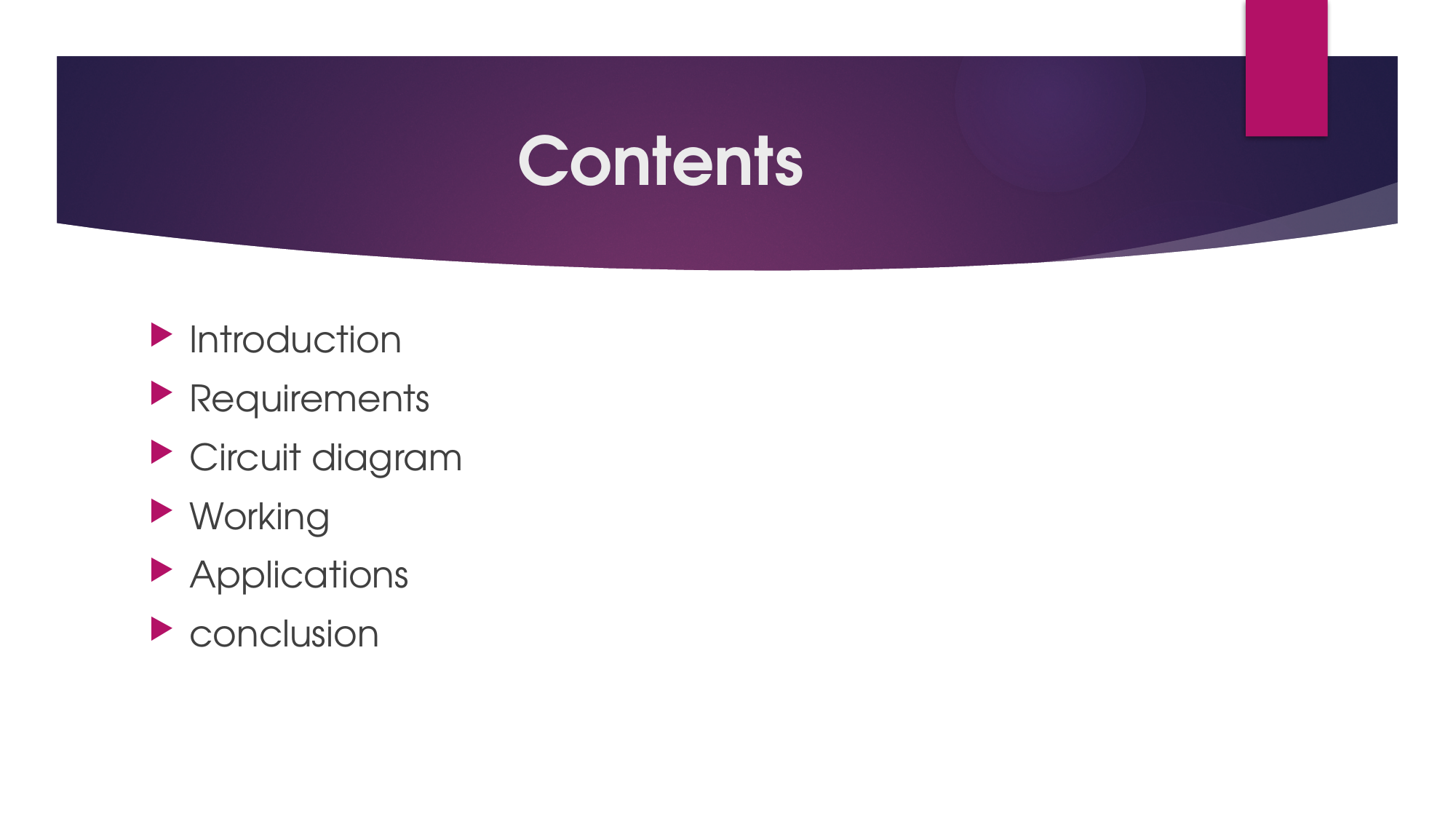

# Contents
Introduction
Requirements
Circuit diagram
Working
Applications
conclusion